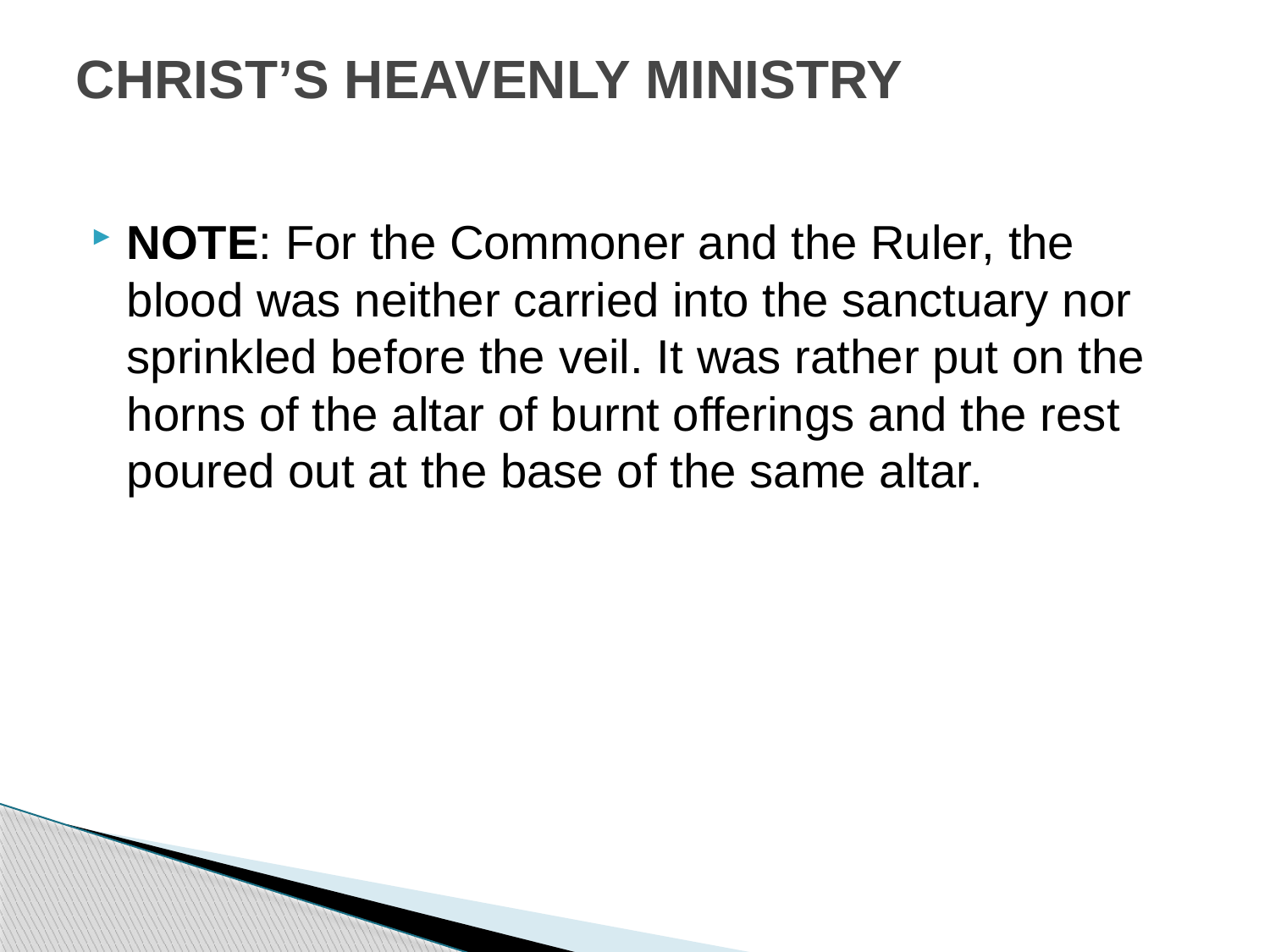

# CHRIST’S HEAVENLY MINISTRY
NOTE: For the Commoner and the Ruler, the blood was neither carried into the sanctuary nor sprinkled before the veil. It was rather put on the horns of the altar of burnt offerings and the rest poured out at the base of the same altar.